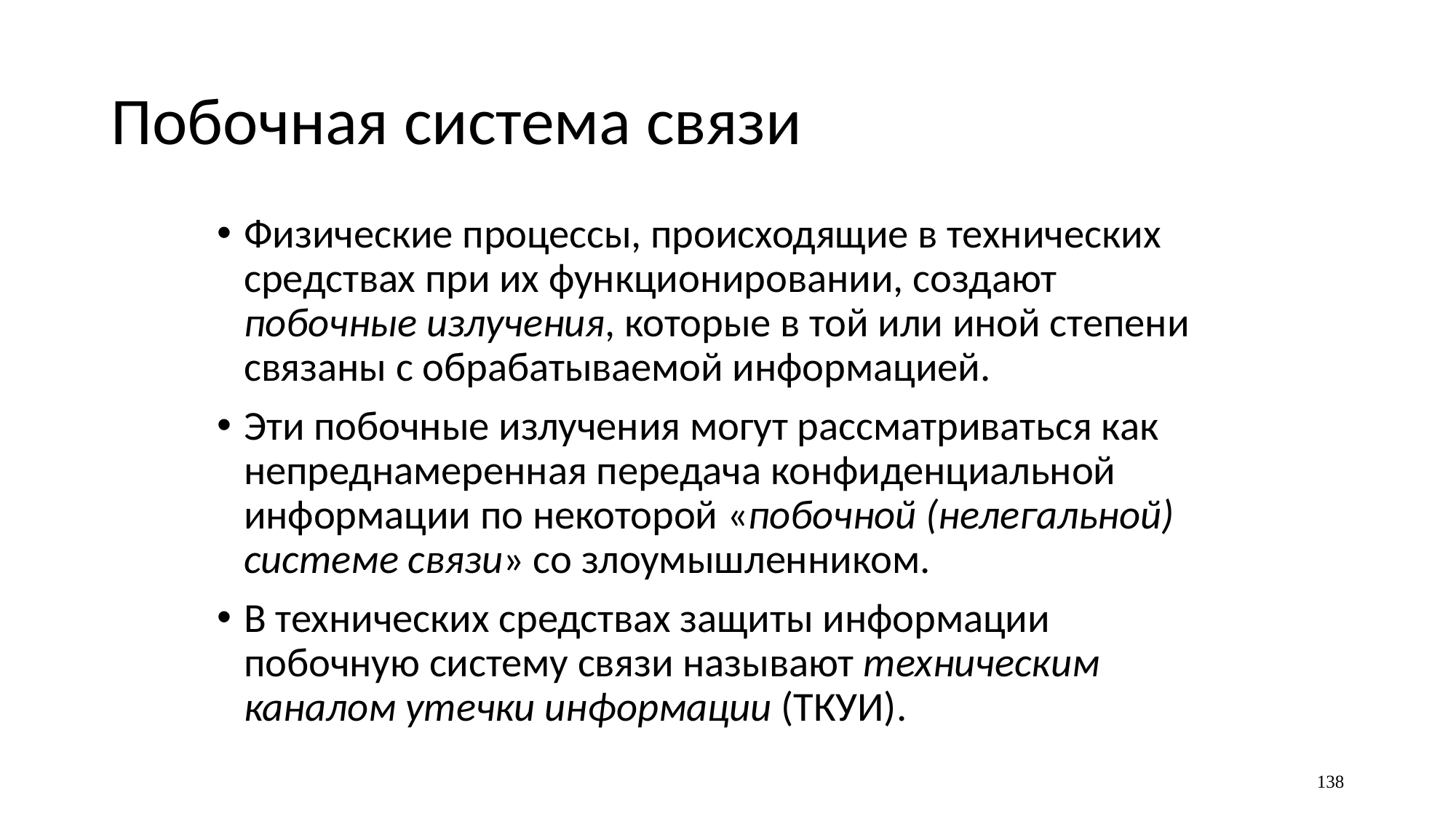

# Побочная система связи
Физические процессы, происходящие в технических средствах при их функционировании, создают побочные излучения, которые в той или иной степени связаны с обрабатываемой информацией.
Эти побочные излучения могут рассматриваться как непреднамеренная передача конфиденциальной информации по некоторой «побочной (нелегальной) системе связи» со злоумышленником.
В технических средствах защиты информации побочную систему связи называют техническим каналом утечки информации (ТКУИ).
138